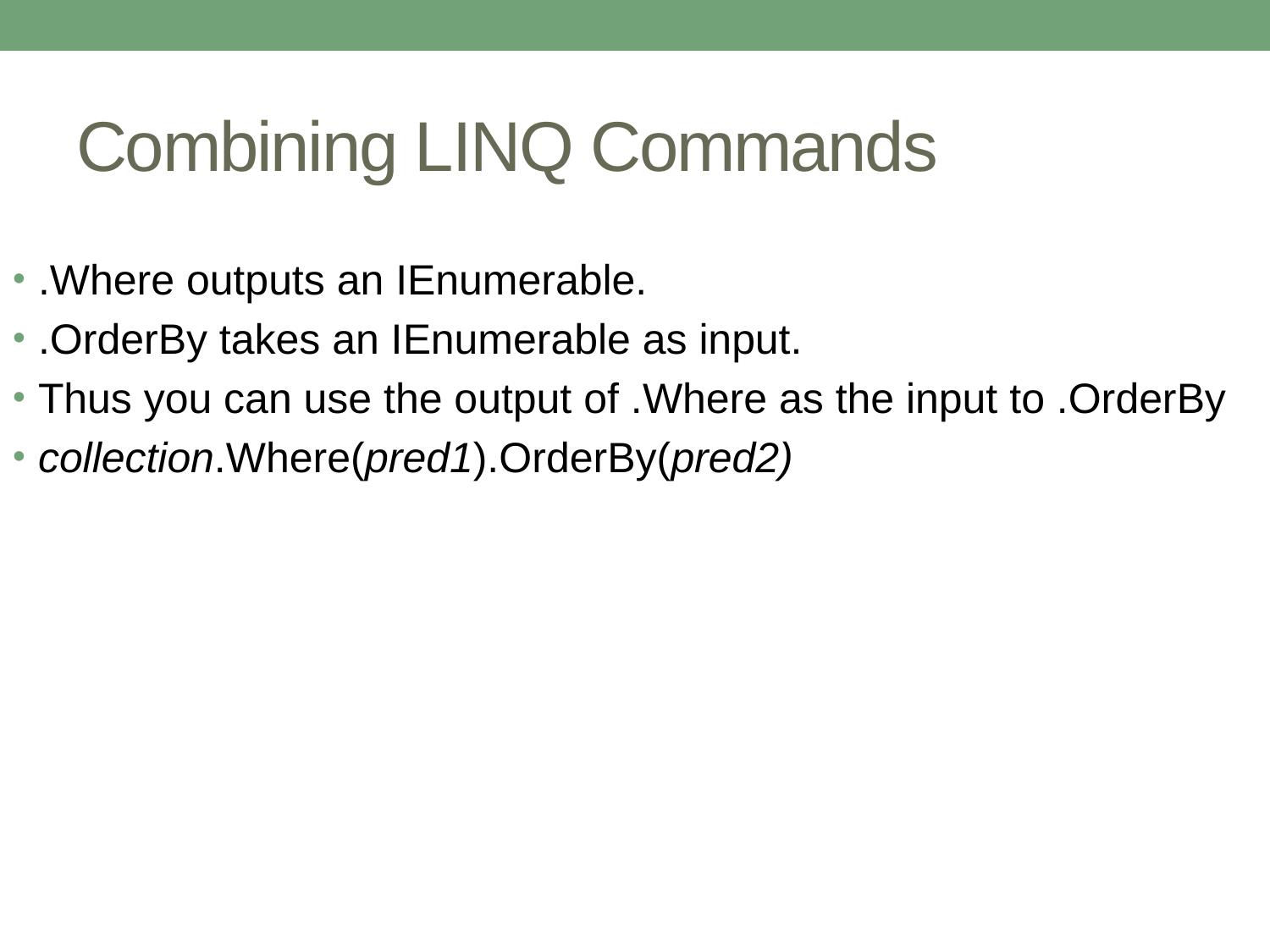

# Combining LINQ Commands
.Where outputs an IEnumerable.
.OrderBy takes an IEnumerable as input.
Thus you can use the output of .Where as the input to .OrderBy
collection.Where(pred1).OrderBy(pred2)